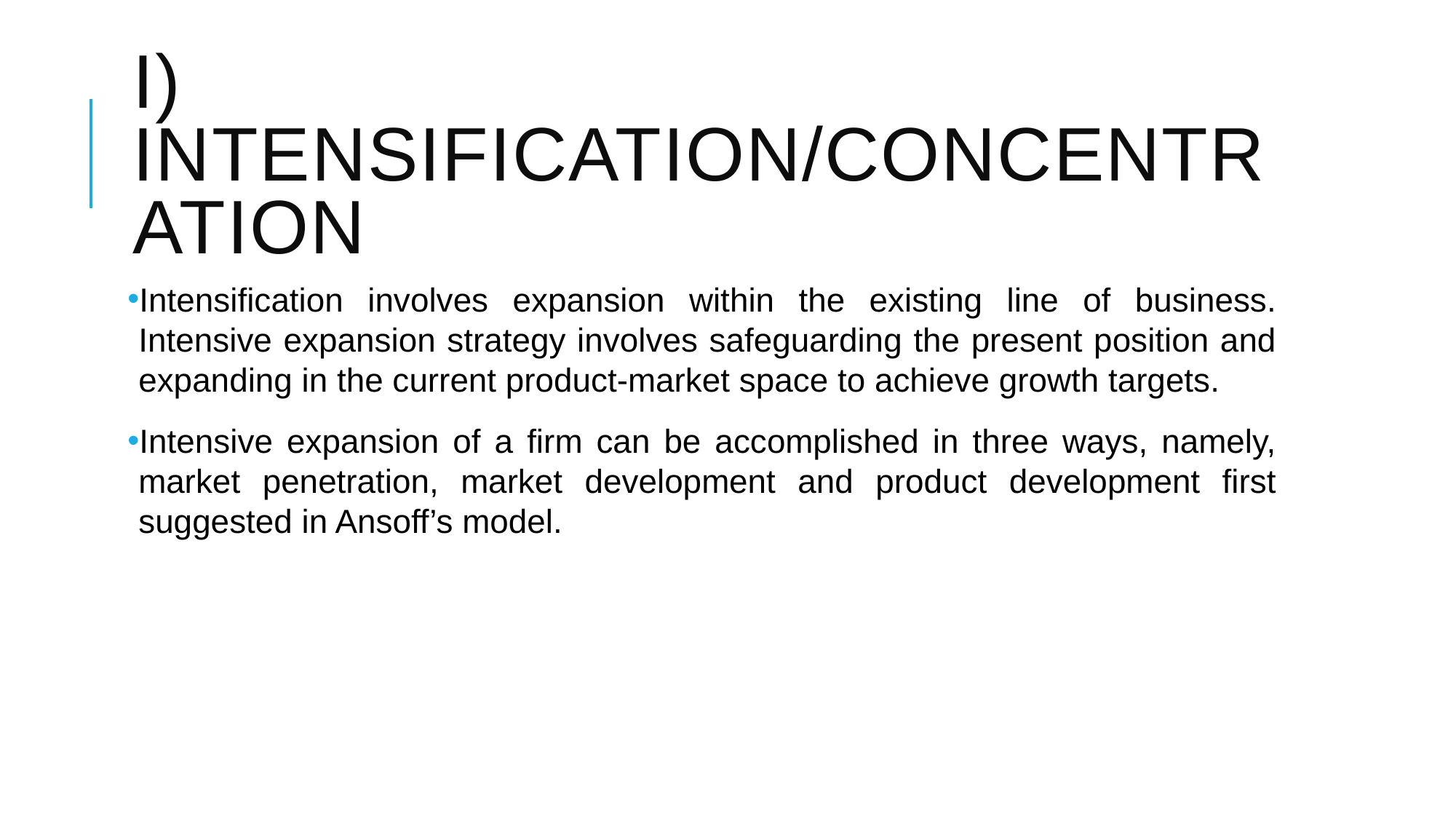

# i) Intensification/concentration
Intensification involves expansion within the existing line of business. Intensive expansion strategy involves safeguarding the present position and expanding in the current product-market space to achieve growth targets.
Intensive expansion of a firm can be accomplished in three ways, namely, market penetration, market development and product development first suggested in Ansoff’s model.